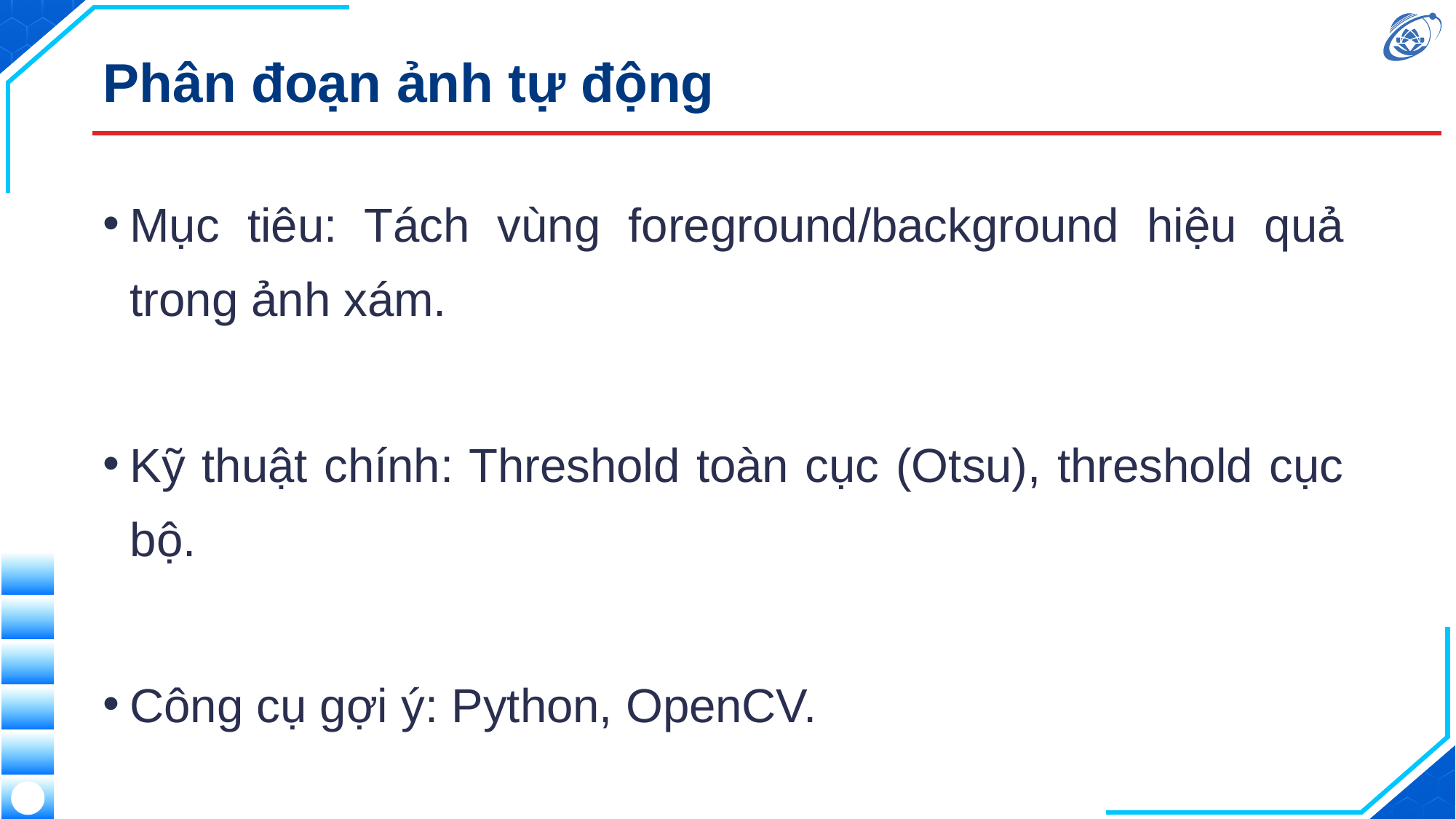

# Phân đoạn ảnh tự động
Mục tiêu: Tách vùng foreground/background hiệu quả trong ảnh xám.

Kỹ thuật chính: Threshold toàn cục (Otsu), threshold cục bộ.

Công cụ gợi ý: Python, OpenCV.